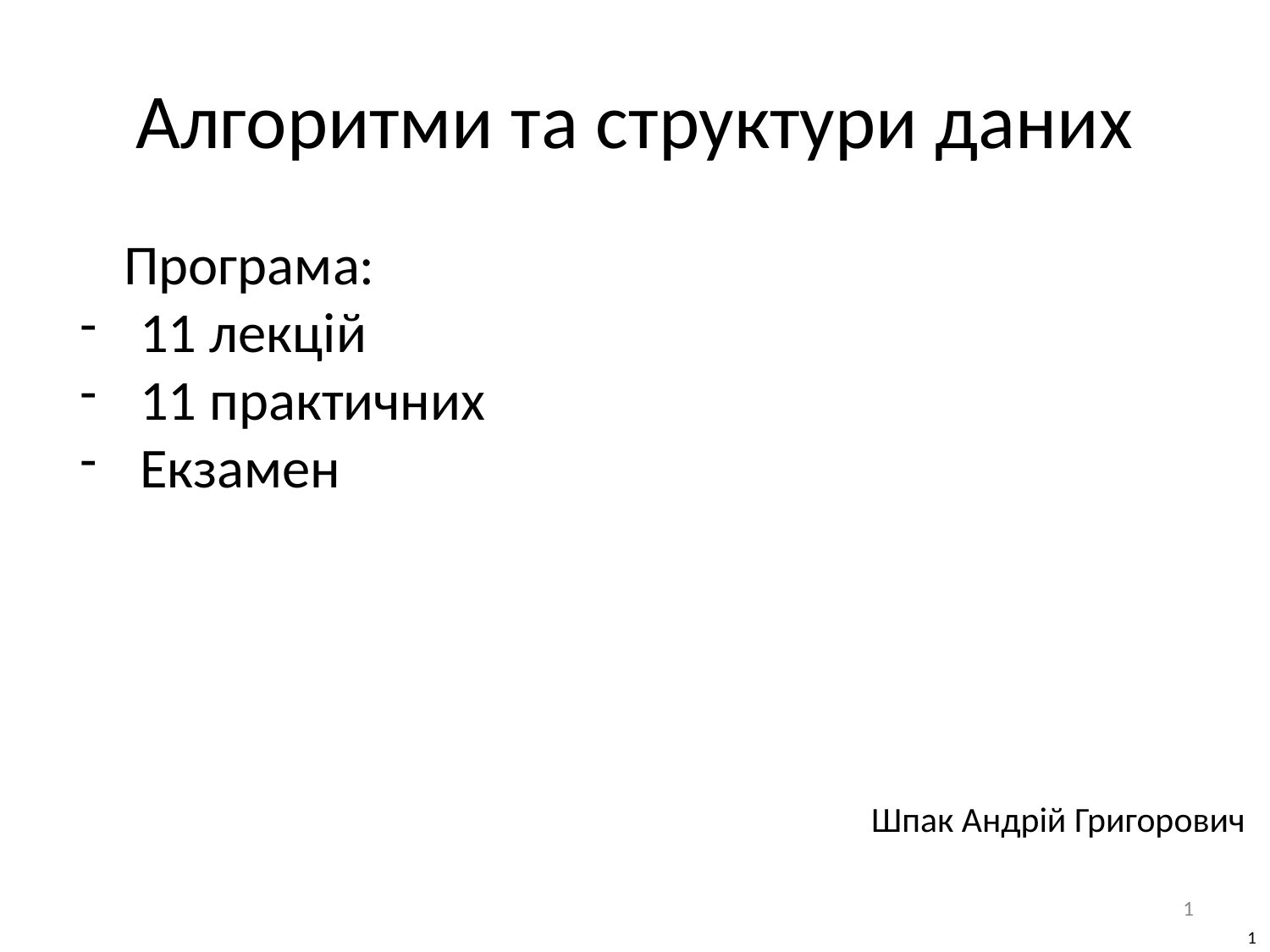

# Алгоритми та структури даних
Програма:
11 лекцій
11 практичних
Екзамен
Шпак Андрій Григорович

1
1